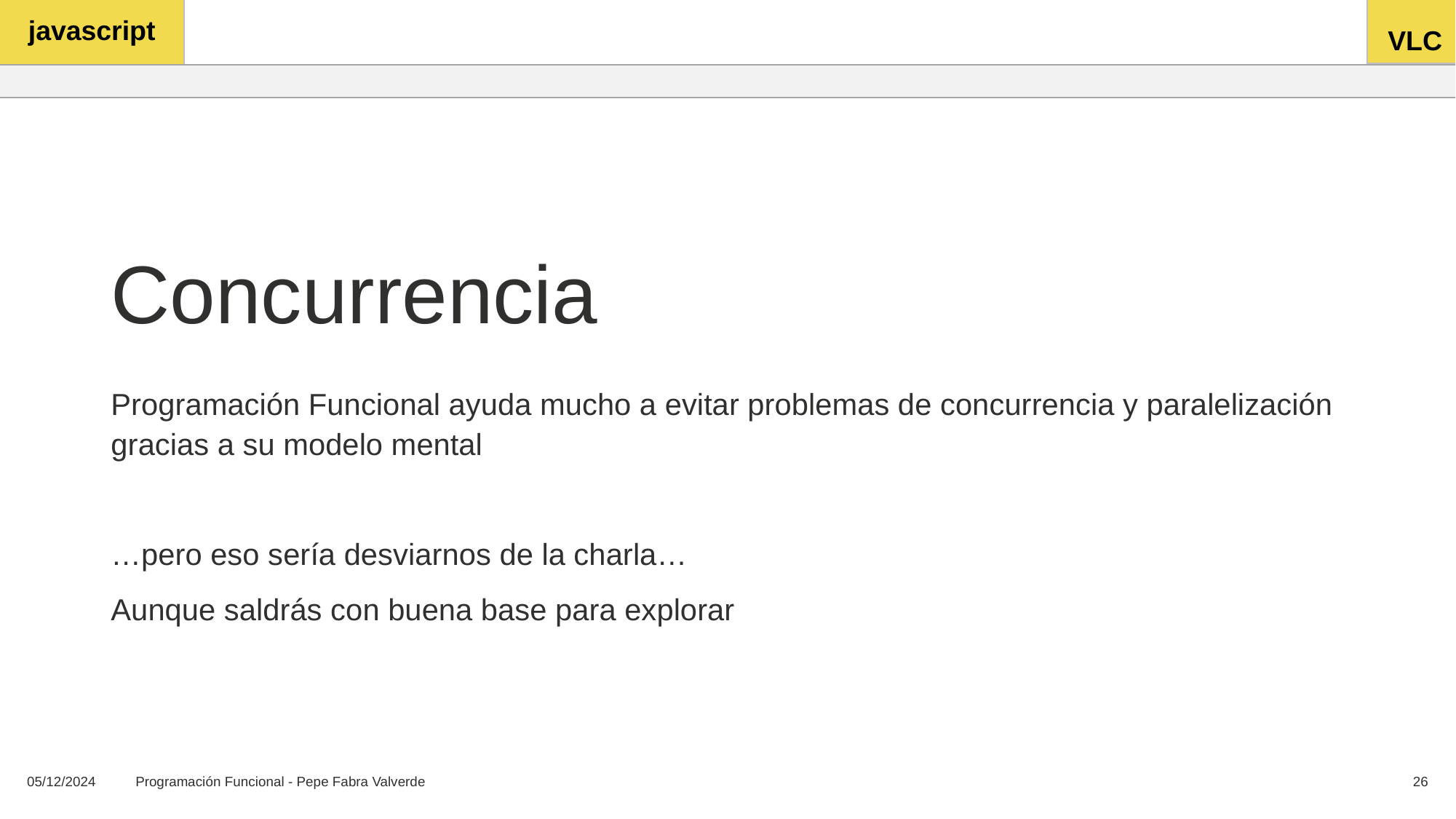

# Concurrencia
Programación Funcional ayuda mucho a evitar problemas de concurrencia y paralelización gracias a su modelo mental

…pero eso sería desviarnos de la charla…
Aunque saldrás con buena base para explorar
05/12/2024
Programación Funcional - Pepe Fabra Valverde
26